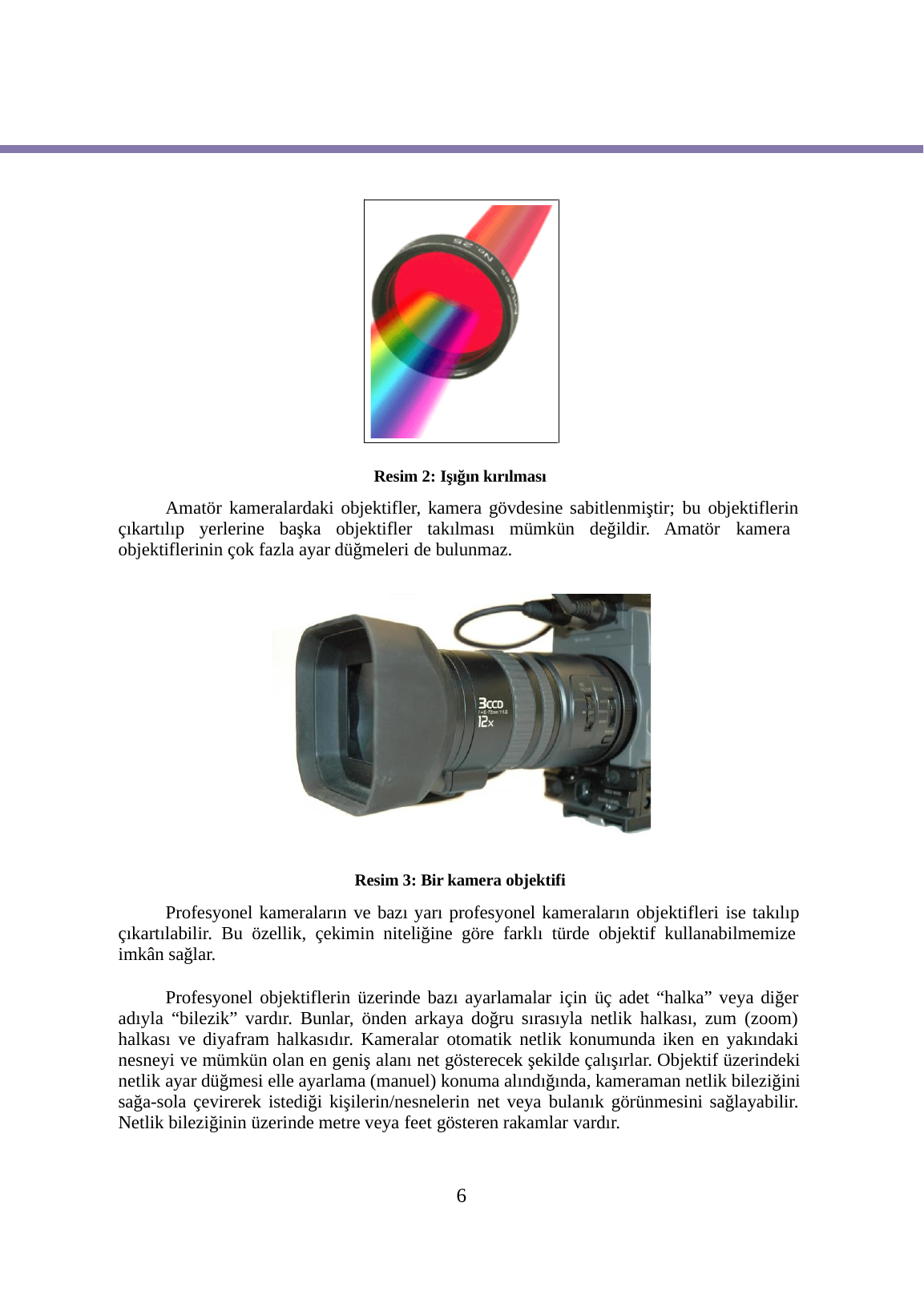

Resim 2: Işığın kırılması
Amatör kameralardaki objektifler, kamera gövdesine sabitlenmiştir; bu objektiflerin  çıkartılıp yerlerine başka objektifler takılması mümkün değildir. Amatör kamera  objektiflerinin çok fazla ayar düğmeleri de bulunmaz.

Resim 3: Bir kamera objektifi
Profesyonel kameraların ve bazı yarı profesyonel kameraların objektifleri ise takılıp  çıkartılabilir. Bu özellik, çekimin niteliğine göre farklı türde objektif kullanabilmemize  imkân sağlar.

Profesyonel objektiflerin üzerinde bazı ayarlamalar için üç adet “halka” veya diğer  adıyla “bilezik” vardır. Bunlar, önden arkaya doğru sırasıyla netlik halkası, zum (zoom)  halkası ve diyafram halkasıdır. Kameralar otomatik netlik konumunda iken en yakındaki  nesneyi ve mümkün olan en geniş alanı net gösterecek şekilde çalışırlar. Objektif üzerindeki  netlik ayar düğmesi elle ayarlama (manuel) konuma alındığında, kameraman netlik bileziğini  sağa-sola çevirerek istediği kişilerin/nesnelerin net veya bulanık görünmesini sağlayabilir.  Netlik bileziğinin üzerinde metre veya feet gösteren rakamlar vardır.
6